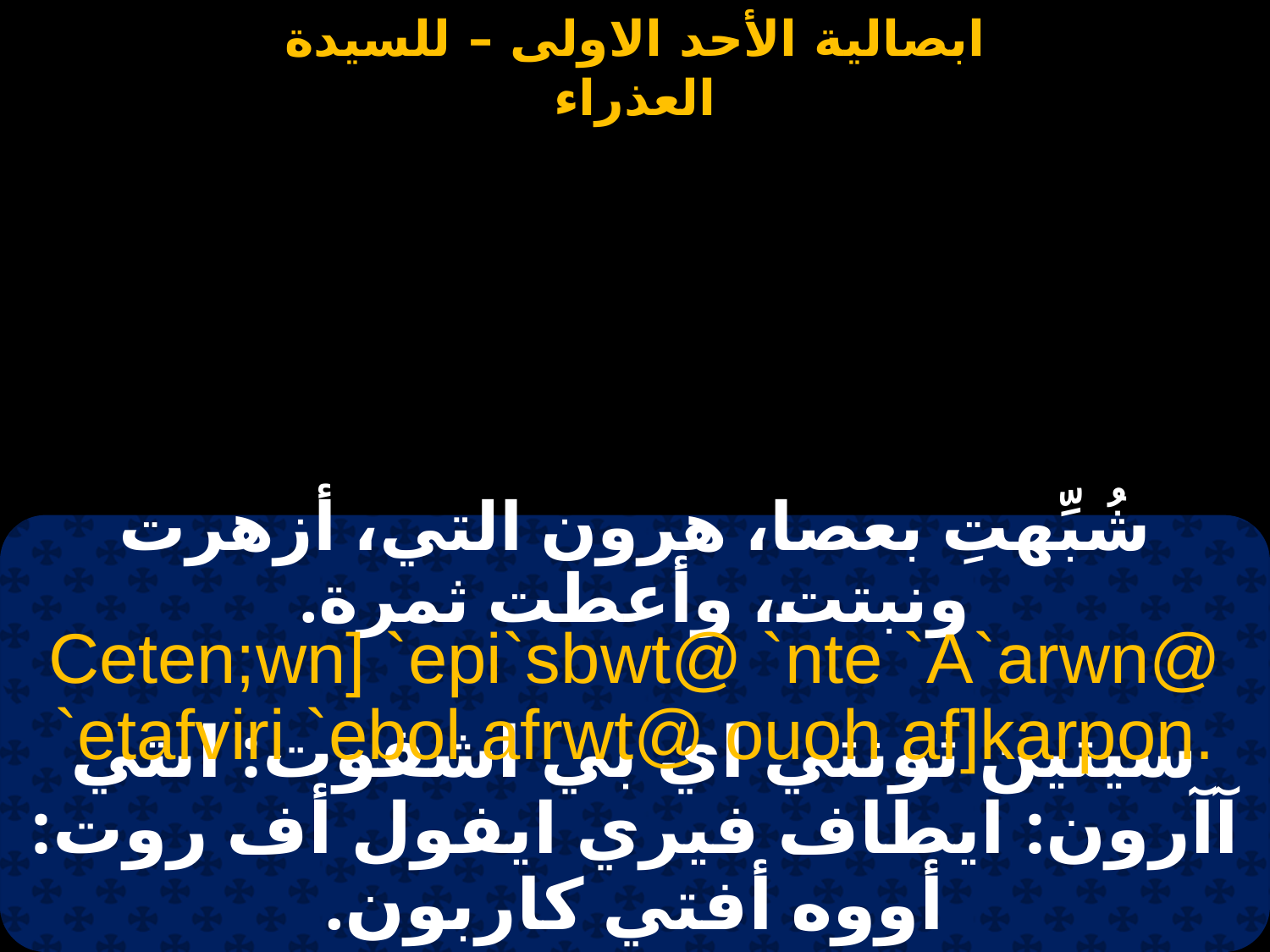

#
شُبِّهتِ بعصا، هرون التي، أزهرت ونبتت، وأعطت ثمرة.
Ceten;wn] `epi`sbwt@ `nte `A`arwn@ `etafviri `ebol afrwt@ ouoh af]karpon.
سيتين ثونتي اي بي اشفوت: انتي آآرون: ايطاف فيري ايفول أف روت: أووه أفتي كاربون.